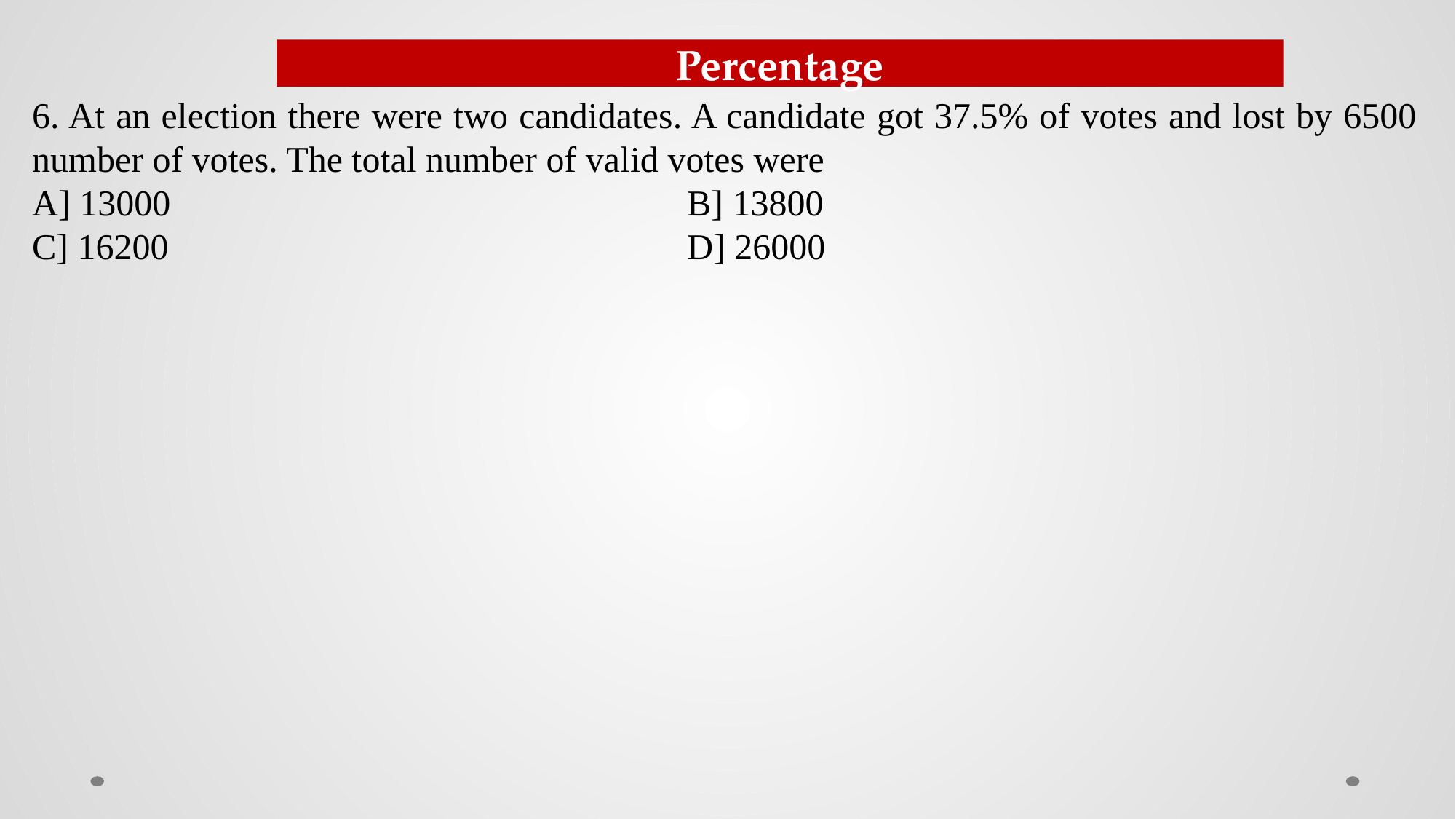

Percentage
6. At an election there were two candidates. A candidate got 37.5% of votes and lost by 6500 number of votes. The total number of valid votes were
A] 13000					B] 13800
C] 16200					D] 26000